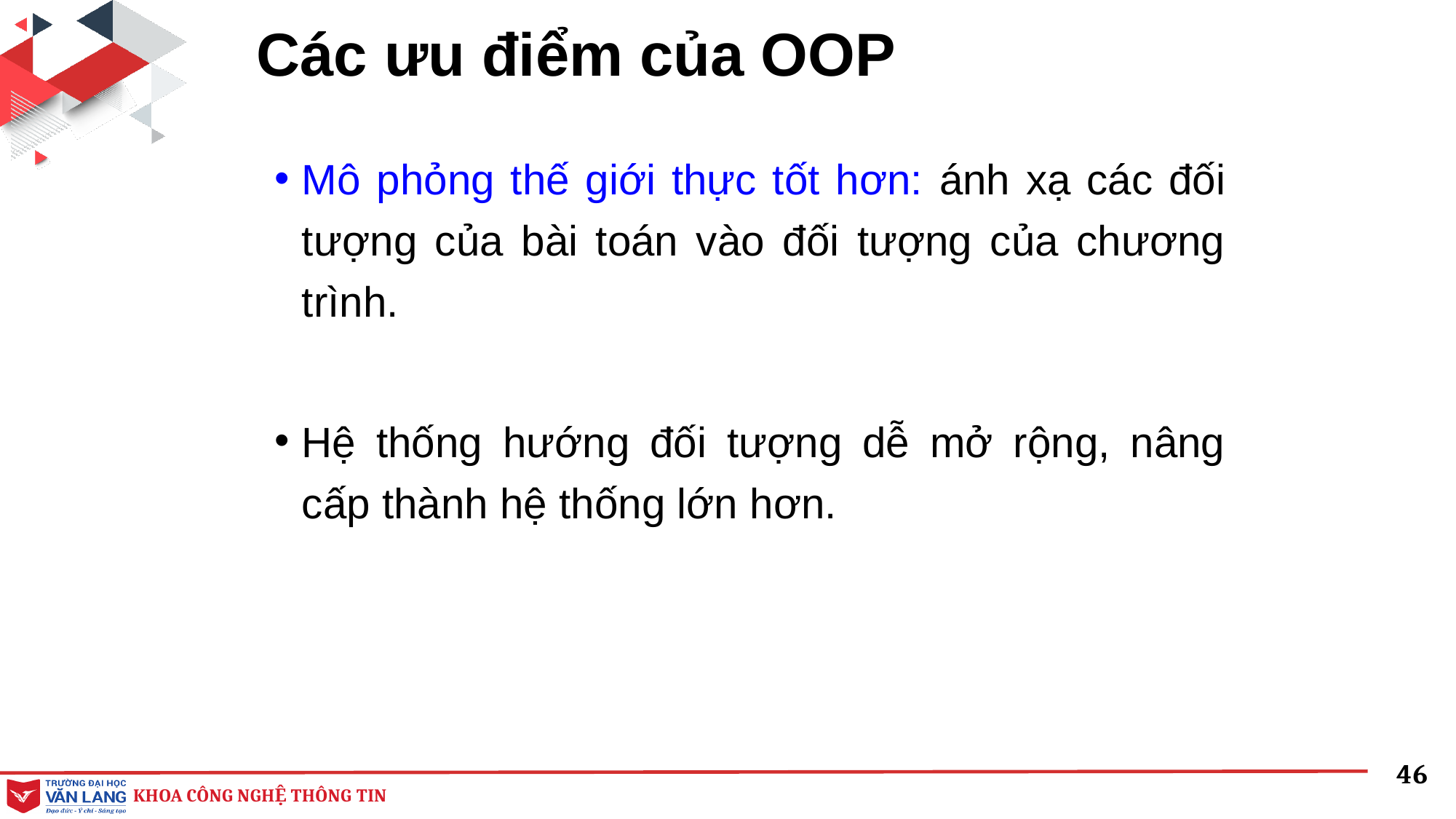

# Các ưu điểm của OOP
Mô phỏng thế giới thực tốt hơn: ánh xạ các đối tượng của bài toán vào đối tượng của chương trình.

Hệ thống hướng đối tượng dễ mở rộng, nâng cấp thành hệ thống lớn hơn.